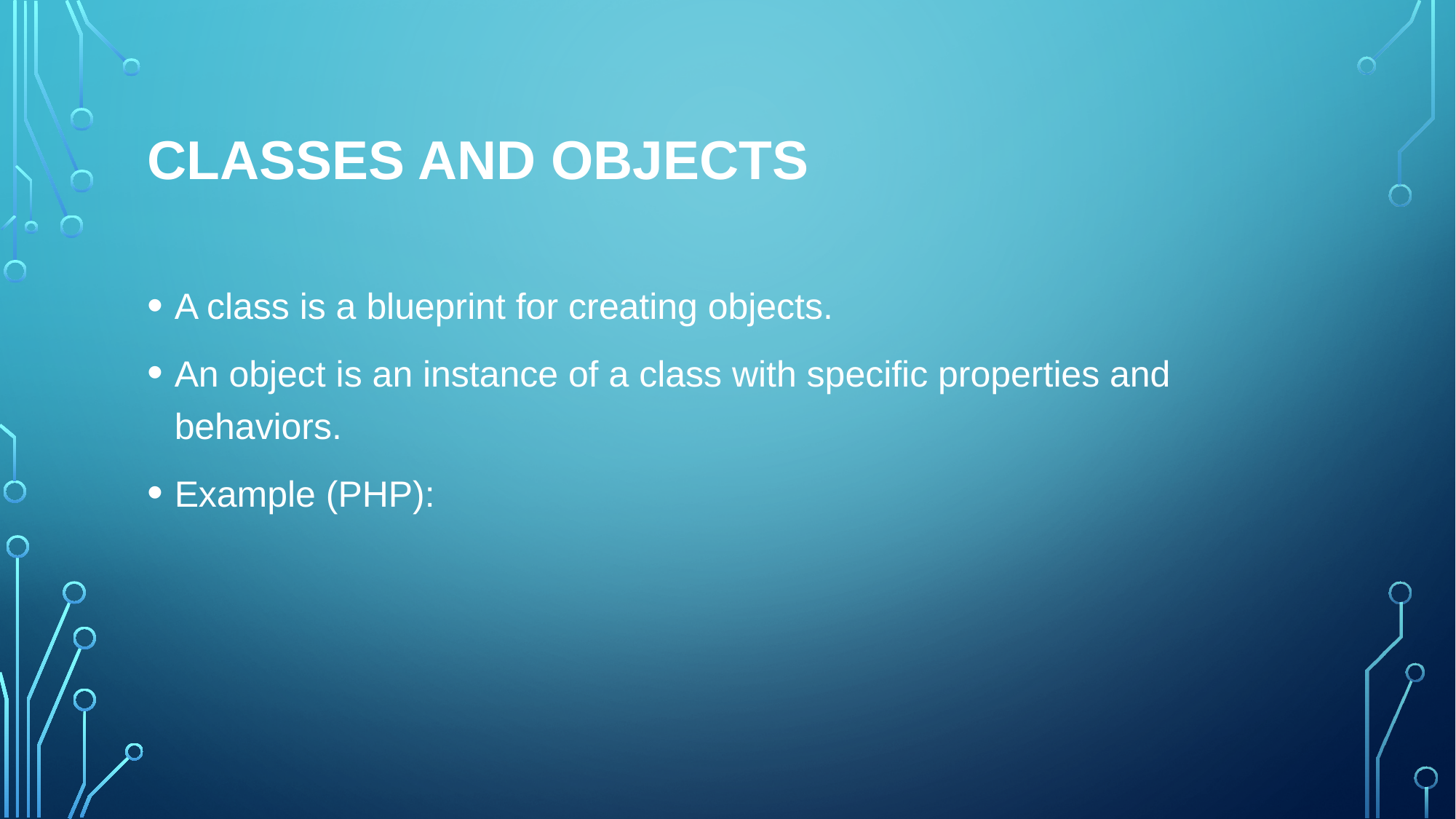

# Classes and Objects
A class is a blueprint for creating objects.
An object is an instance of a class with specific properties and behaviors.
Example (PHP):